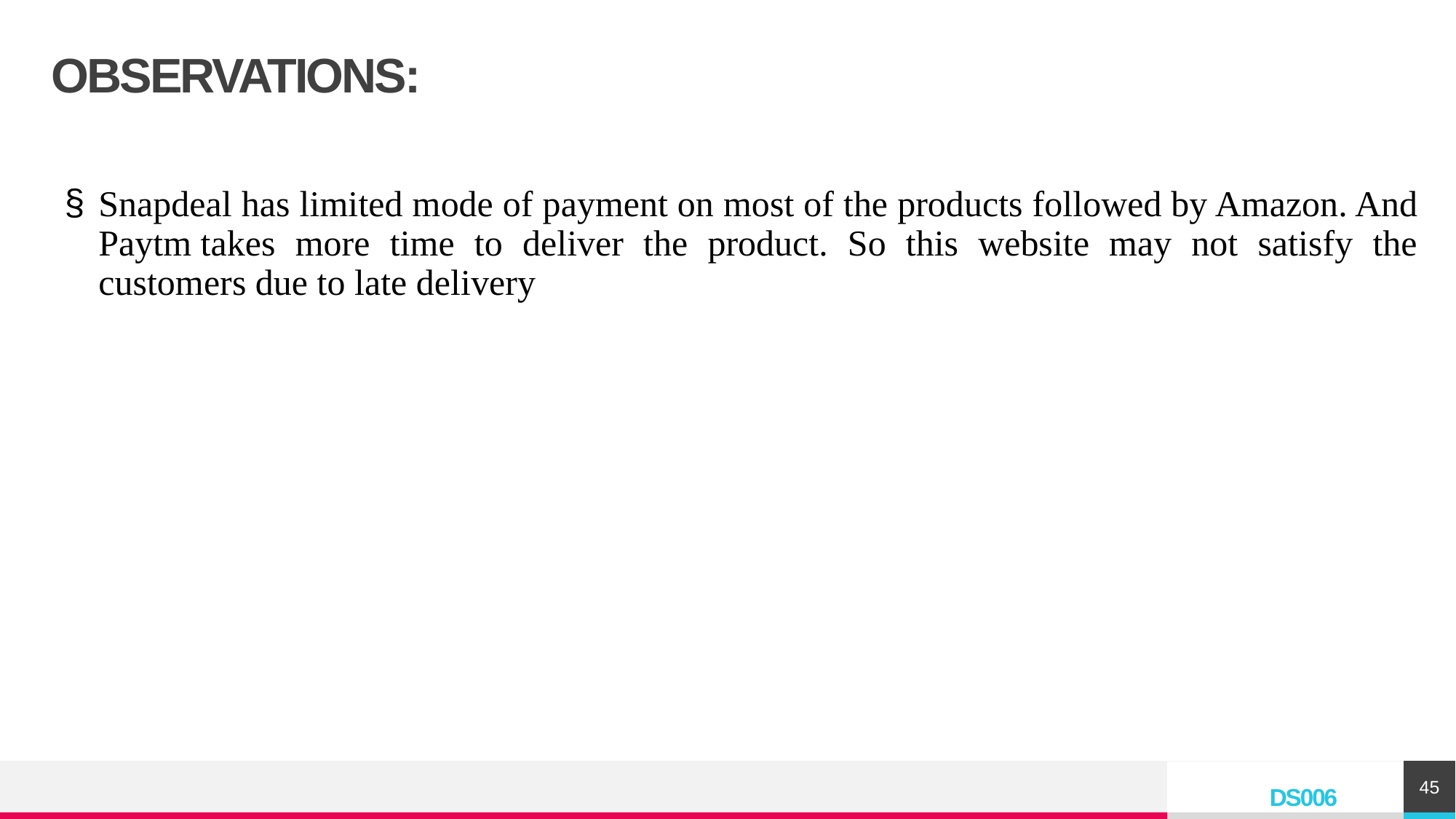

# OBSERVATIONS:

Snapdeal has limited mode of payment on most of the products followed by Amazon. And Paytm takes more time to deliver the product. So this website may not satisfy the customers due to late delivery

45
 
DS006